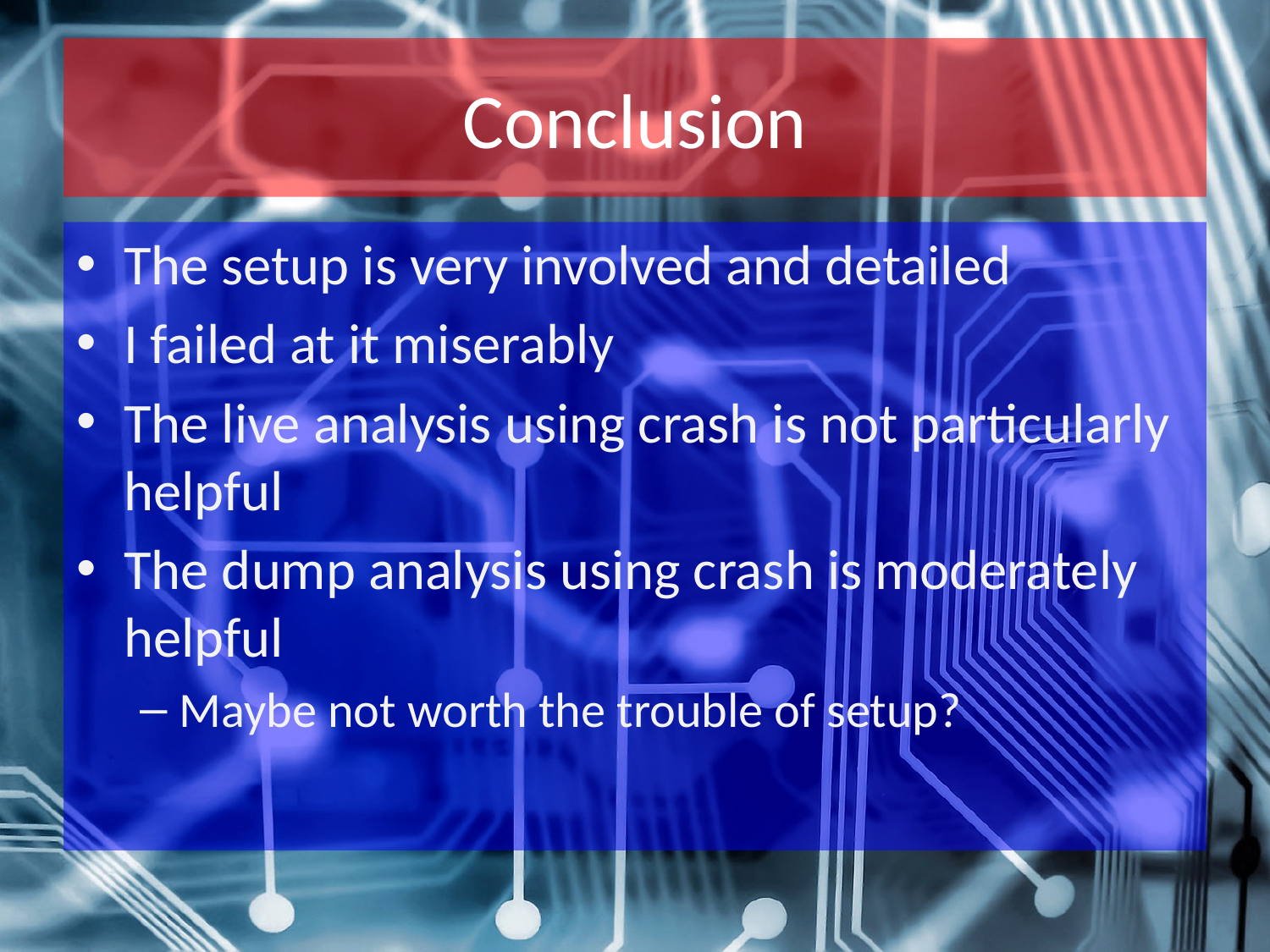

# Conclusion
The setup is very involved and detailed
I failed at it miserably
The live analysis using crash is not particularly helpful
The dump analysis using crash is moderately helpful
Maybe not worth the trouble of setup?